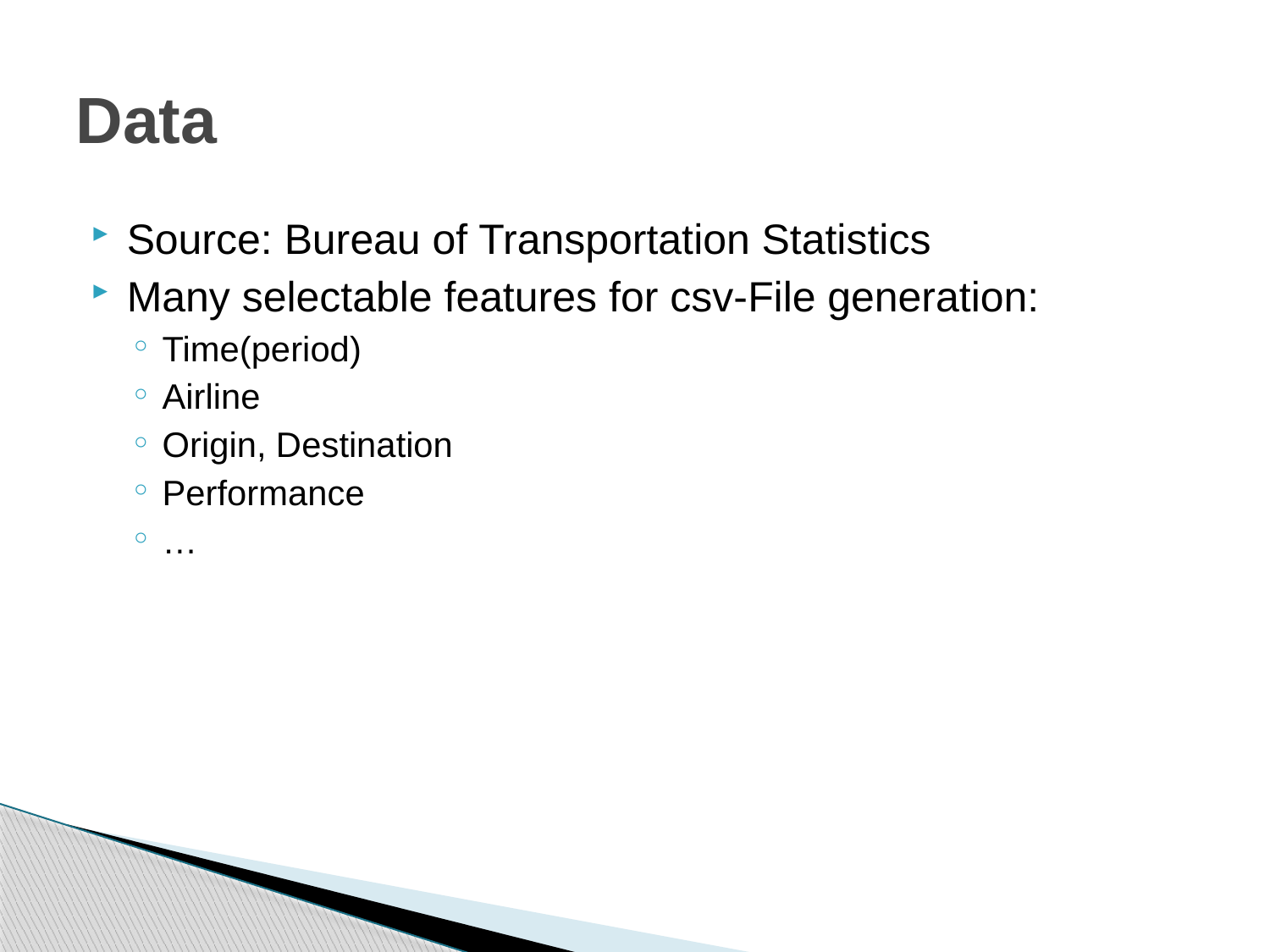

# Data
Source: Bureau of Transportation Statistics
Many selectable features for csv-File generation:
Time(period)
Airline
Origin, Destination
Performance
…